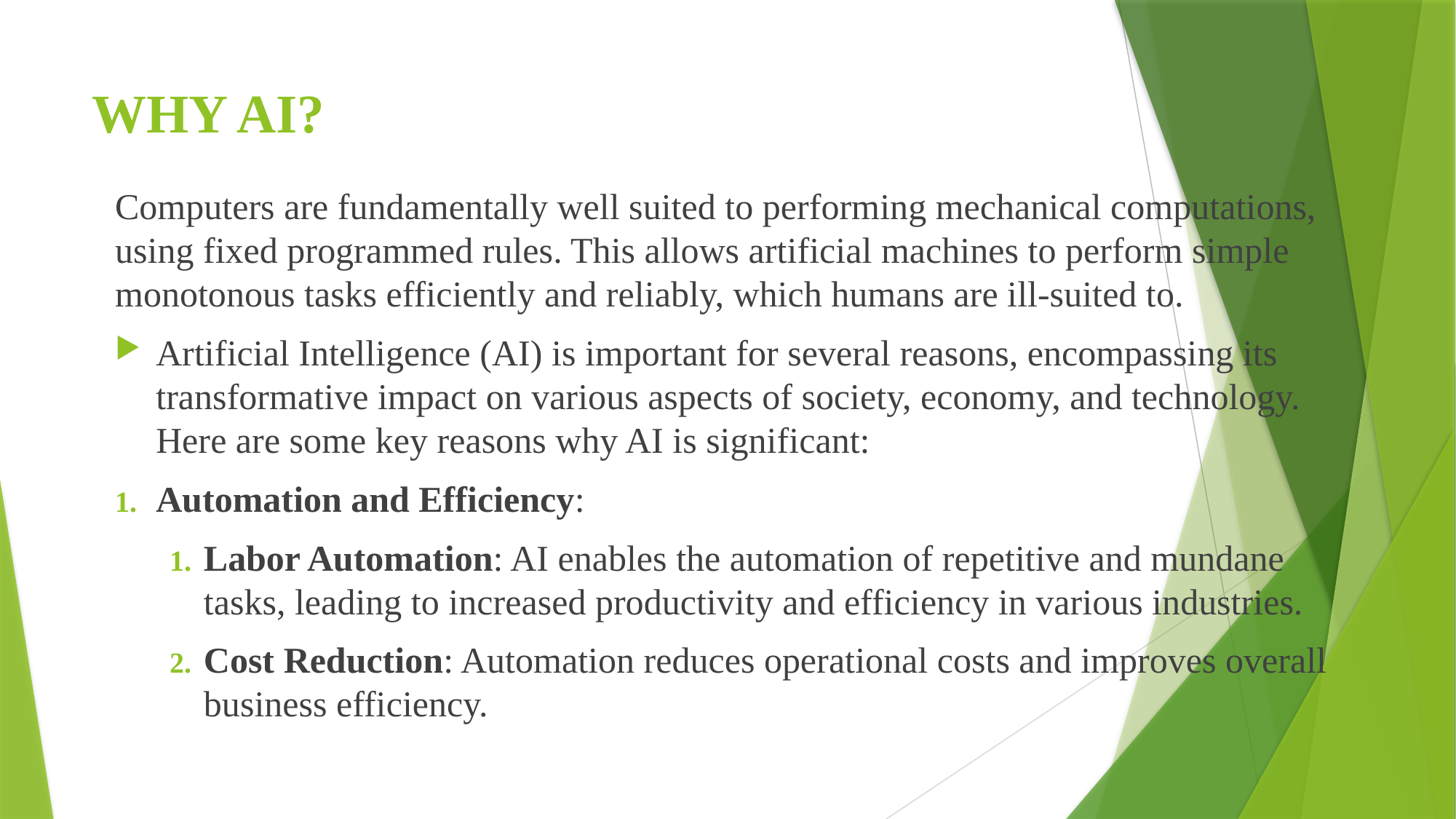

# WHY AI?
Computers are fundamentally well suited to performing mechanical computations, using fixed programmed rules. This allows artificial machines to perform simple monotonous tasks efficiently and reliably, which humans are ill-suited to.
Artificial Intelligence (AI) is important for several reasons, encompassing its transformative impact on various aspects of society, economy, and technology. Here are some key reasons why AI is significant:
Automation and Efficiency:
Labor Automation: AI enables the automation of repetitive and mundane tasks, leading to increased productivity and efficiency in various industries.
Cost Reduction: Automation reduces operational costs and improves overall business efficiency.